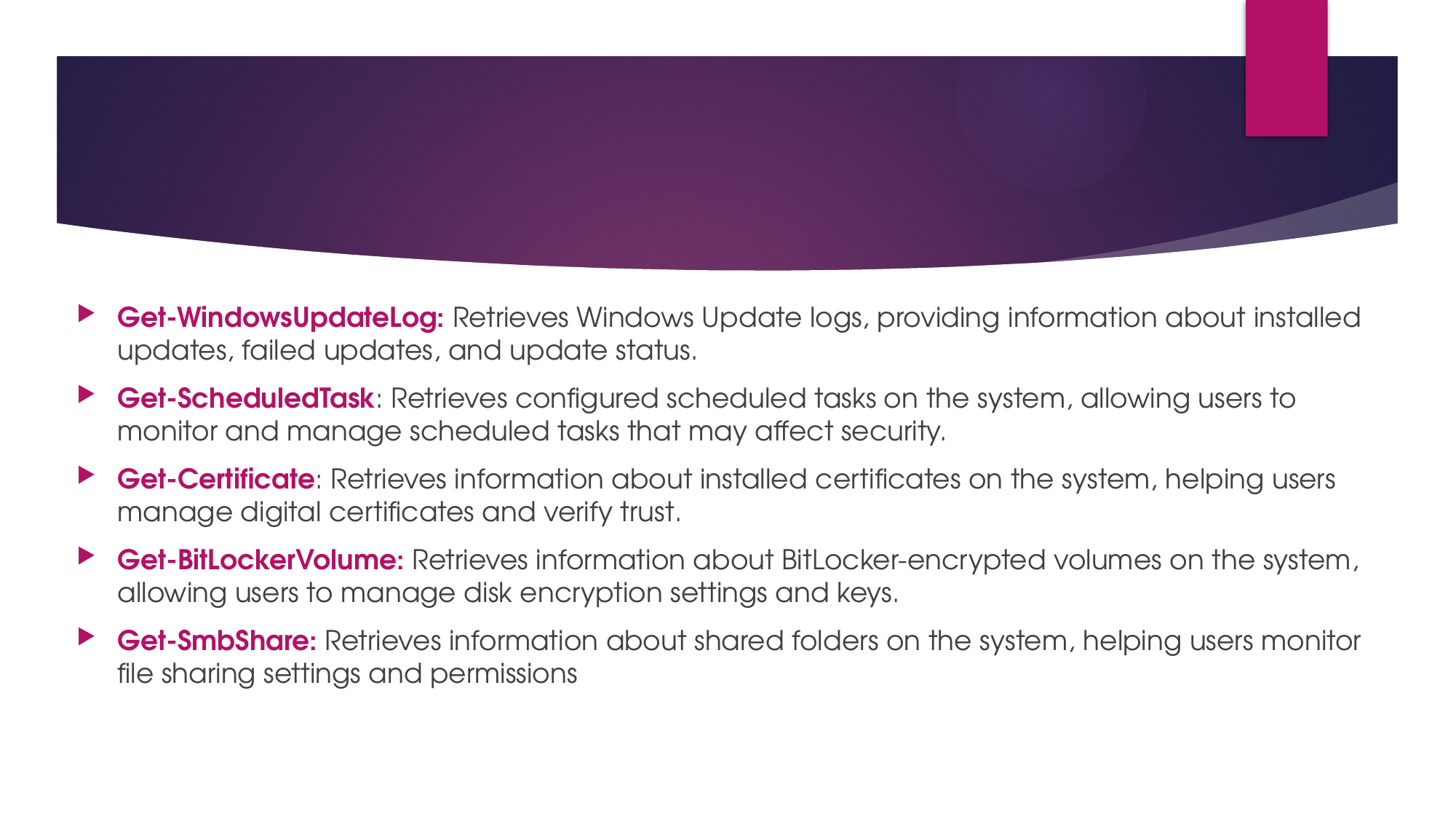

#
Get-WindowsUpdateLog: Retrieves Windows Update logs, providing information about installed updates, failed updates, and update status.
Get-ScheduledTask: Retrieves configured scheduled tasks on the system, allowing users to monitor and manage scheduled tasks that may affect security.
Get-Certificate: Retrieves information about installed certificates on the system, helping users manage digital certificates and verify trust.
Get-BitLockerVolume: Retrieves information about BitLocker-encrypted volumes on the system, allowing users to manage disk encryption settings and keys.
Get-SmbShare: Retrieves information about shared folders on the system, helping users monitor file sharing settings and permissions